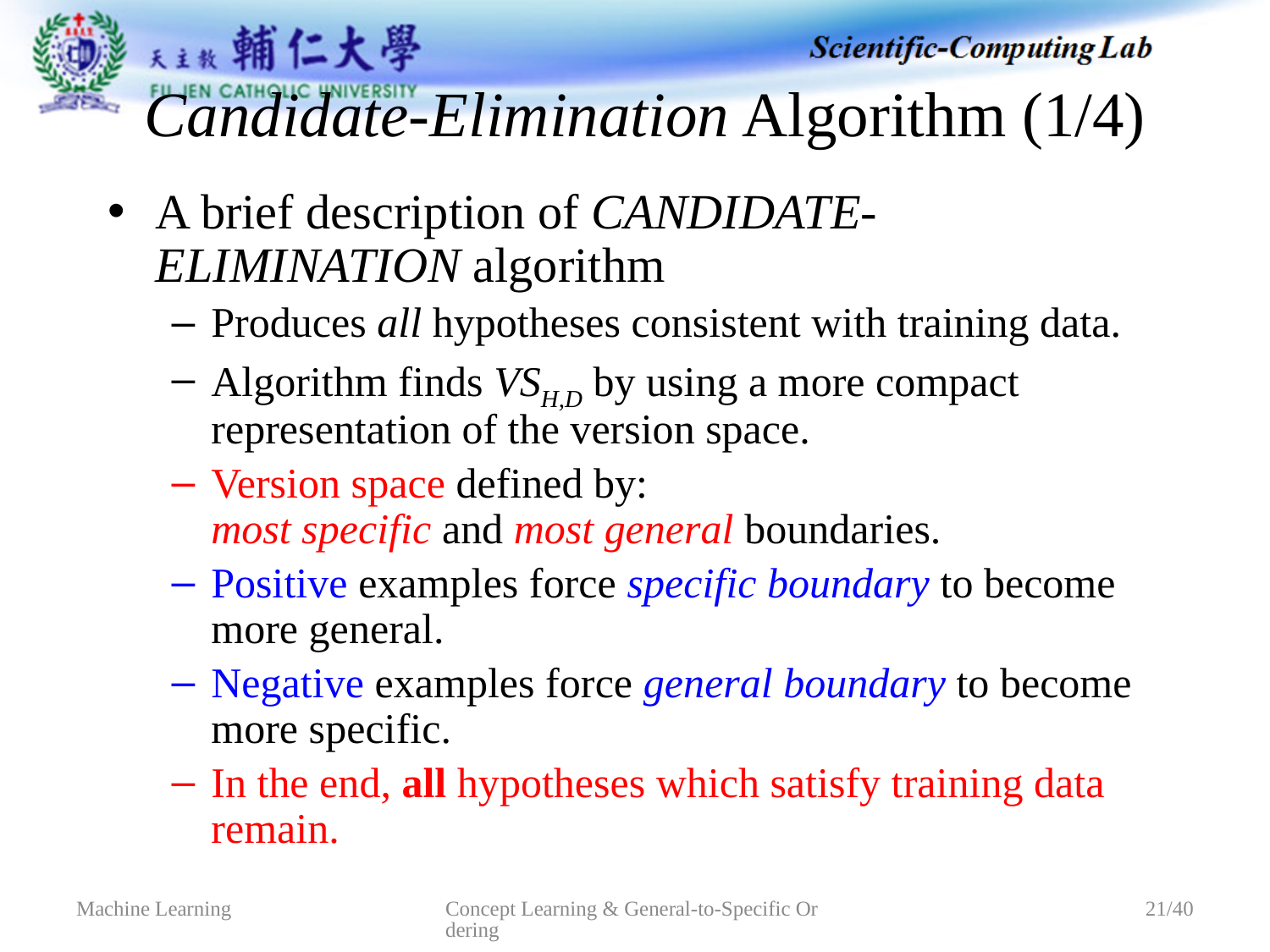

# Candidate-Elimination Algorithm (1/4)
A brief description of CANDIDATE-ELIMINATION algorithm
Produces all hypotheses consistent with training data.
Algorithm finds VSH,D by using a more compact representation of the version space.
Version space defined by:
most specific and most general boundaries.
Positive examples force specific boundary to become more general.
Negative examples force general boundary to become more specific.
In the end, all hypotheses which satisfy training data remain.
Concept Learning & General-to-Specific Ordering
Machine Learning
21/40